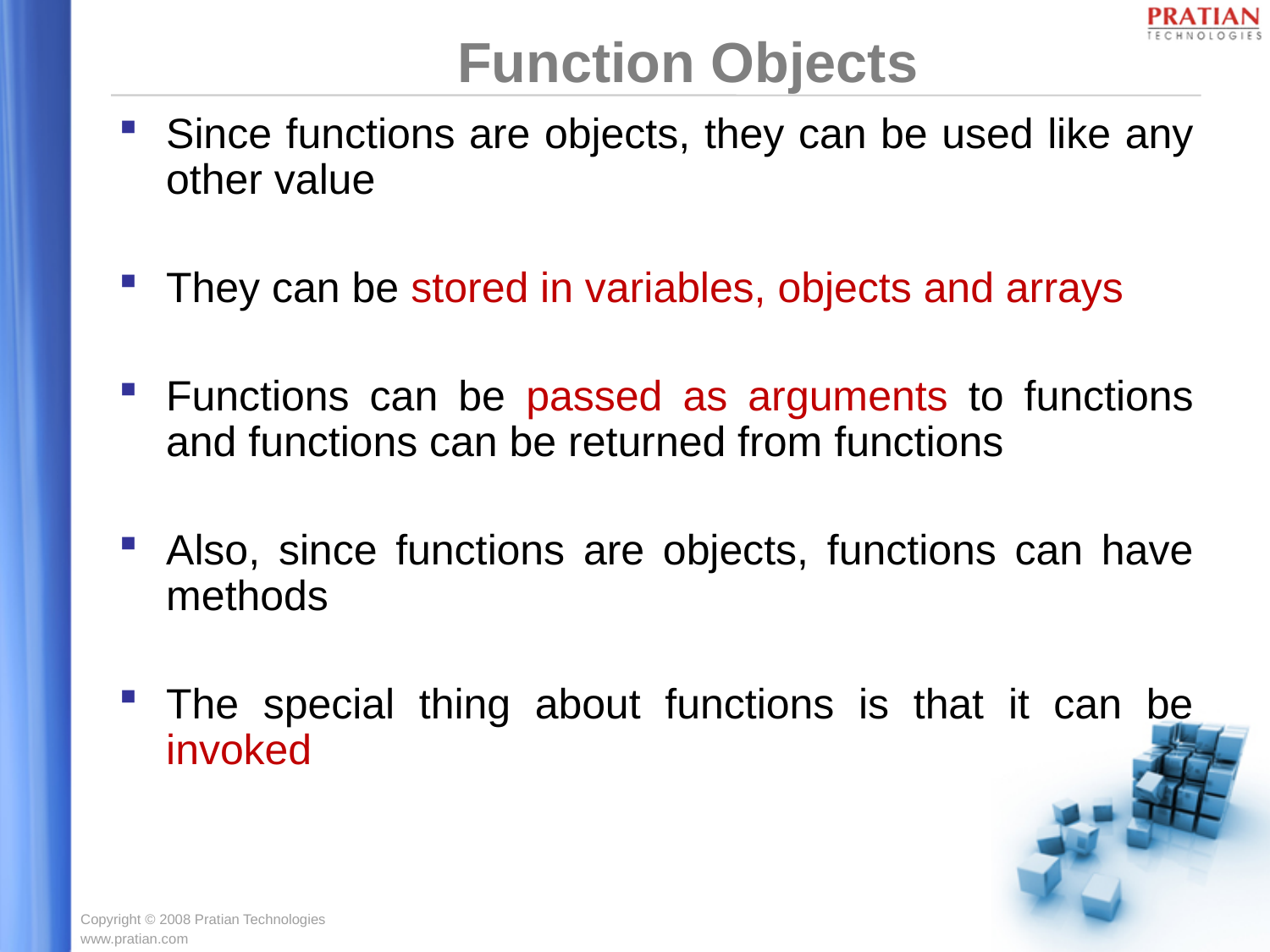

Function Objects
Since functions are objects, they can be used like any other value

They can be stored in variables, objects and arrays

Functions can be passed as arguments to functions and functions can be returned from functions

Also, since functions are objects, functions can have methods

The special thing about functions is that it can be invoked